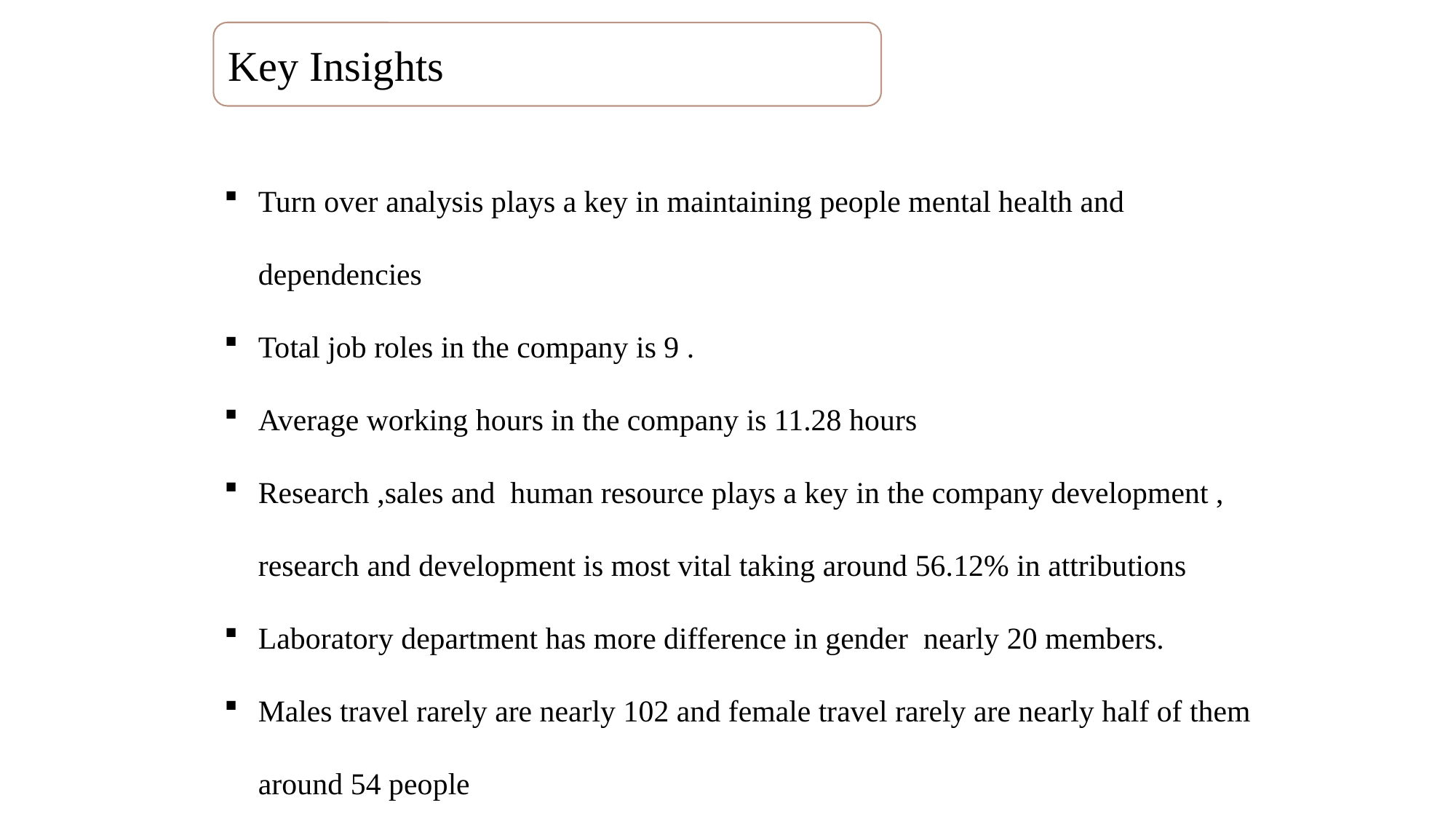

Key Insights
Turn over analysis plays a key in maintaining people mental health and dependencies
Total job roles in the company is 9 .
Average working hours in the company is 11.28 hours
Research ,sales and  human resource plays a key in the company development , research and development is most vital taking around 56.12% in attributions
Laboratory department has more difference in gender  nearly 20 members.
Males travel rarely are nearly 102 and female travel rarely are nearly half of them around 54 people